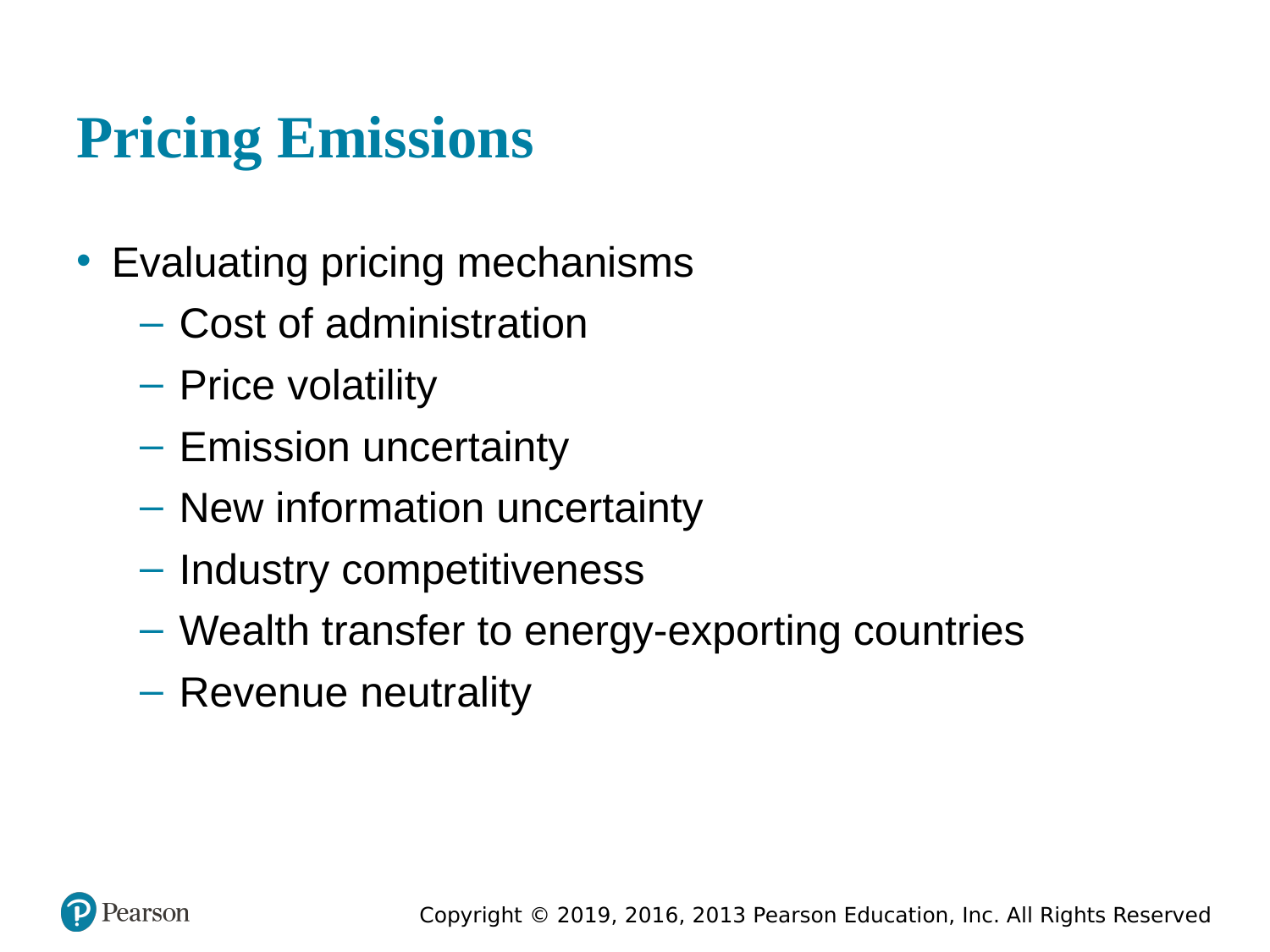

# Pricing Emissions
Evaluating pricing mechanisms
Cost of administration
Price volatility
Emission uncertainty
New information uncertainty
Industry competitiveness
Wealth transfer to energy-exporting countries
Revenue neutrality